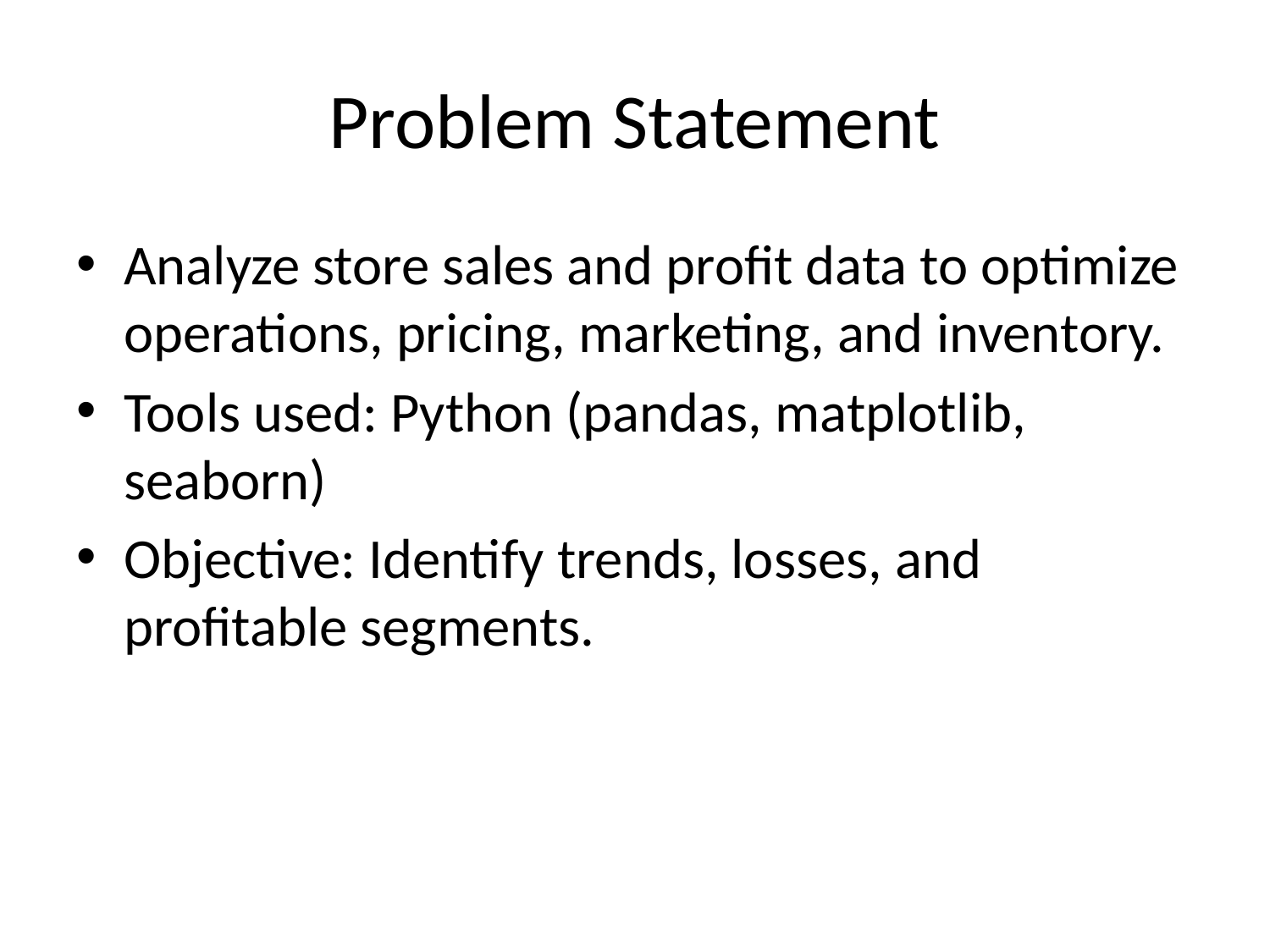

# Problem Statement
Analyze store sales and profit data to optimize operations, pricing, marketing, and inventory.
Tools used: Python (pandas, matplotlib, seaborn)
Objective: Identify trends, losses, and profitable segments.